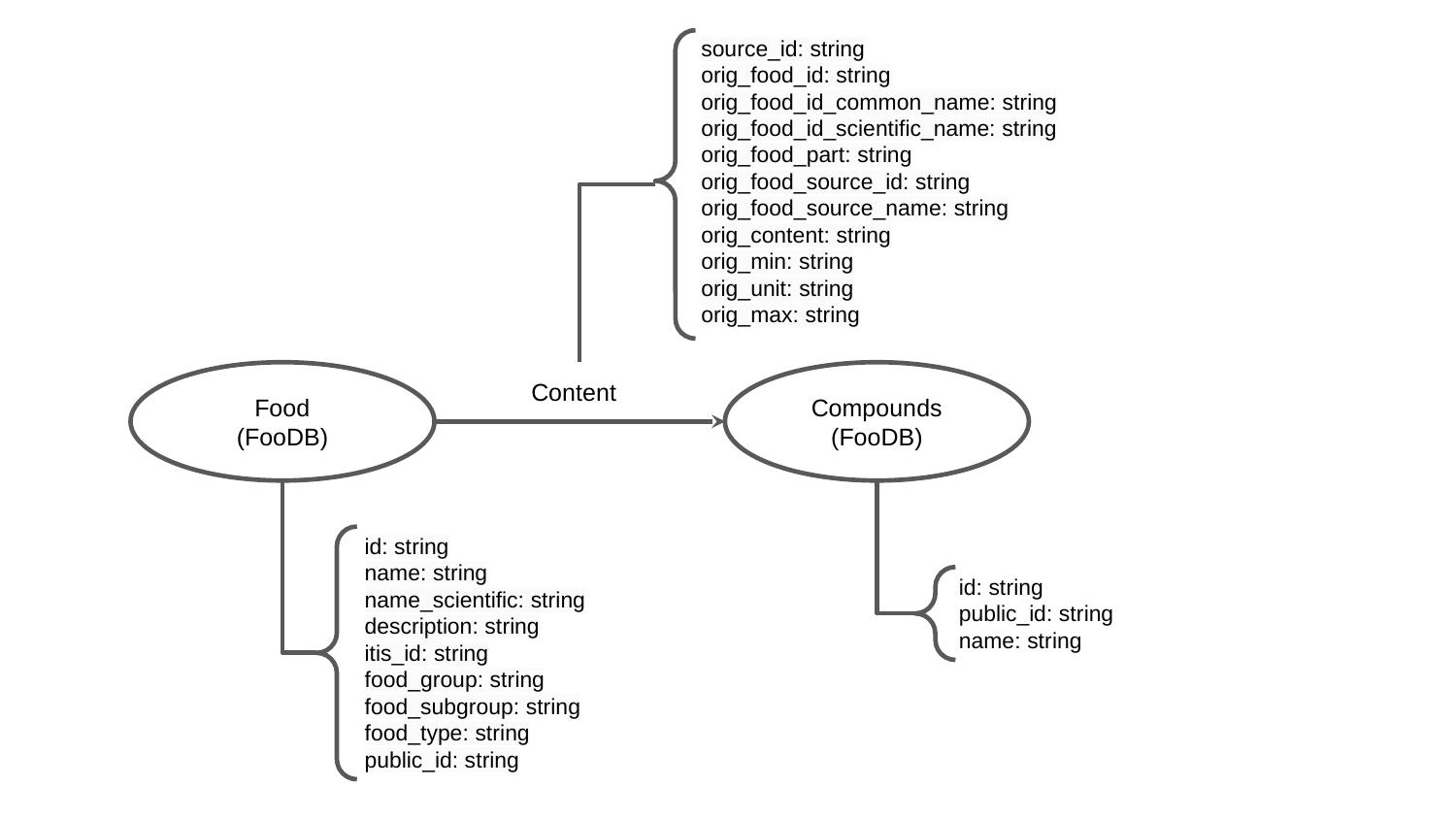

source_id: string
orig_food_id: string
orig_food_id_common_name: string
orig_food_id_scientific_name: string
orig_food_part: string
orig_food_source_id: string
orig_food_source_name: string
orig_content: string
orig_min: string
orig_unit: string
orig_max: string

Food
(FooDB)
Compounds
(FooDB)
Content
id: string
name: string
name_scientific: string
description: string
itis_id: string
food_group: string
food_subgroup: string
food_type: string
public_id: string

id: string
public_id: string
name: string